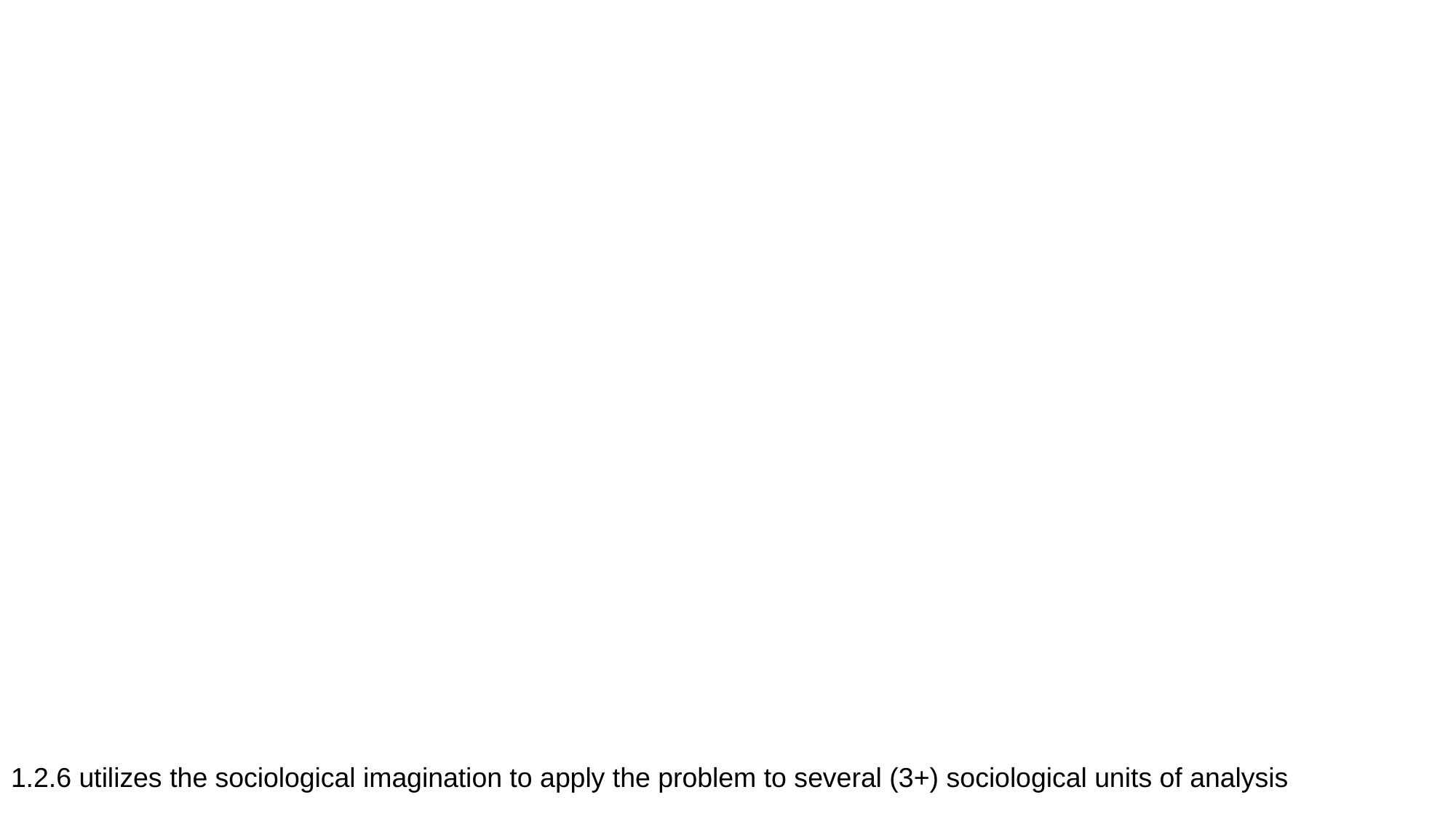

#

1.2.6 utilizes the sociological imagination to apply the problem to several (3+) sociological units of analysis